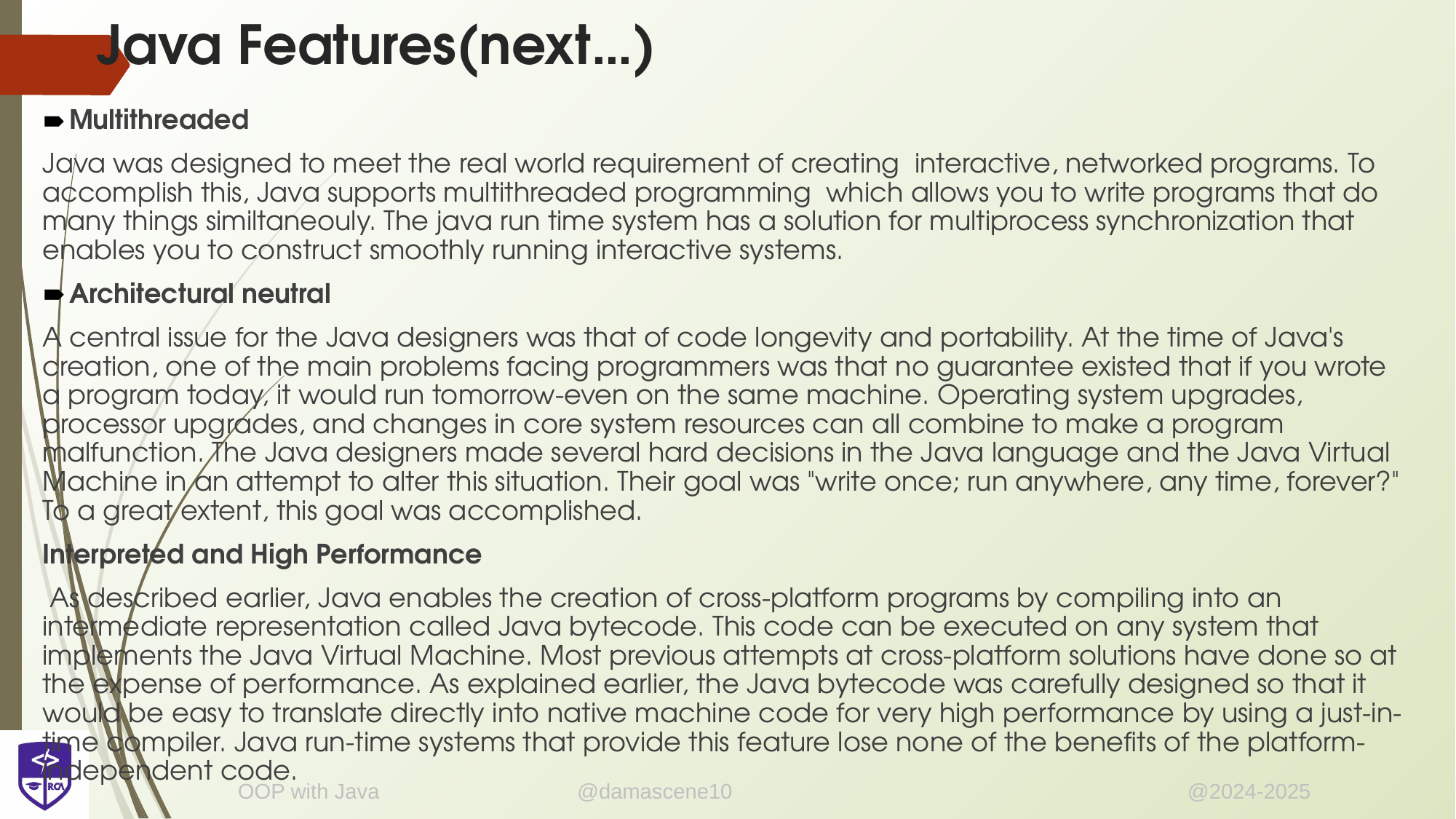

# Java Features(next…)
Multithreaded
Java was designed to meet the real world requirement of creating  interactive, networked programs. To accomplish this, Java supports multithreaded programming  which allows you to write programs that do many things similtaneouly. The java run time system has a solution for multiprocess synchronization that enables you to construct smoothly running interactive systems.
Architectural neutral
A central issue for the Java designers was that of code longevity and portability. At the time of Java's creation, one of the main problems facing programmers was that no guarantee existed that if you wrote a program today, it would run tomorrow-even on the same machine. Operating system upgrades, processor upgrades, and changes in core system resources can all combine to make a program malfunction. The Java designers made several hard decisions in the Java language and the Java Virtual Machine in an attempt to alter this situation. Their goal was "write once; run anywhere, any time, forever?" To a great extent, this goal was accomplished.
Interpreted and High Performance
 As described earlier, Java enables the creation of cross-platform programs by compiling into an intermediate representation called Java bytecode. This code can be executed on any system that implements the Java Virtual Machine. Most previous attempts at cross-platform solutions have done so at the expense of performance. As explained earlier, the Java bytecode was carefully designed so that it would be easy to translate directly into native machine code for very high performance by using a just-in-time compiler. Java run-time systems that provide this feature lose none of the benefits of the platform-independent code.